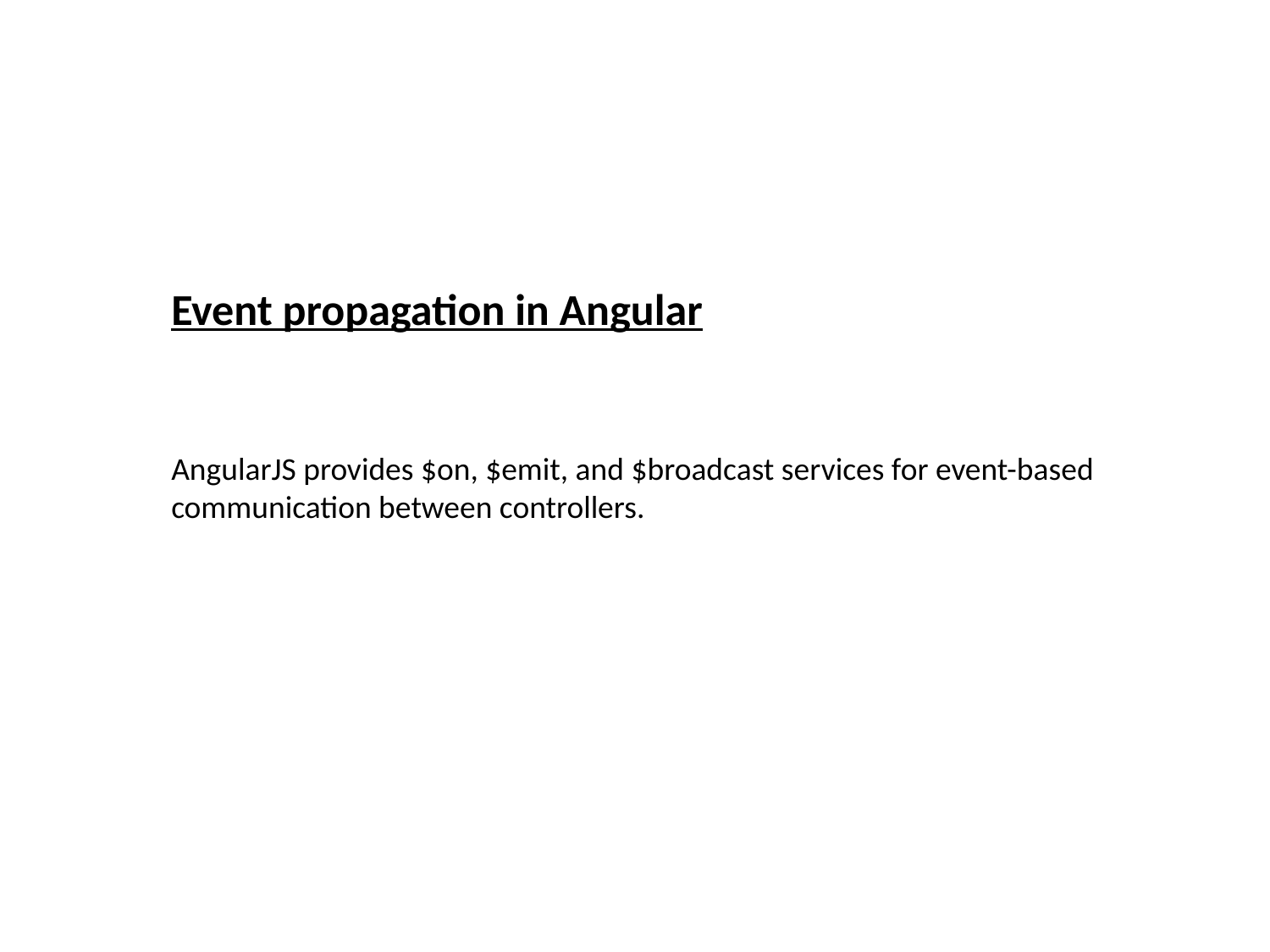

Event propagation in Angular

AngularJS provides $on, $emit, and $broadcast services for event-based communication between controllers.